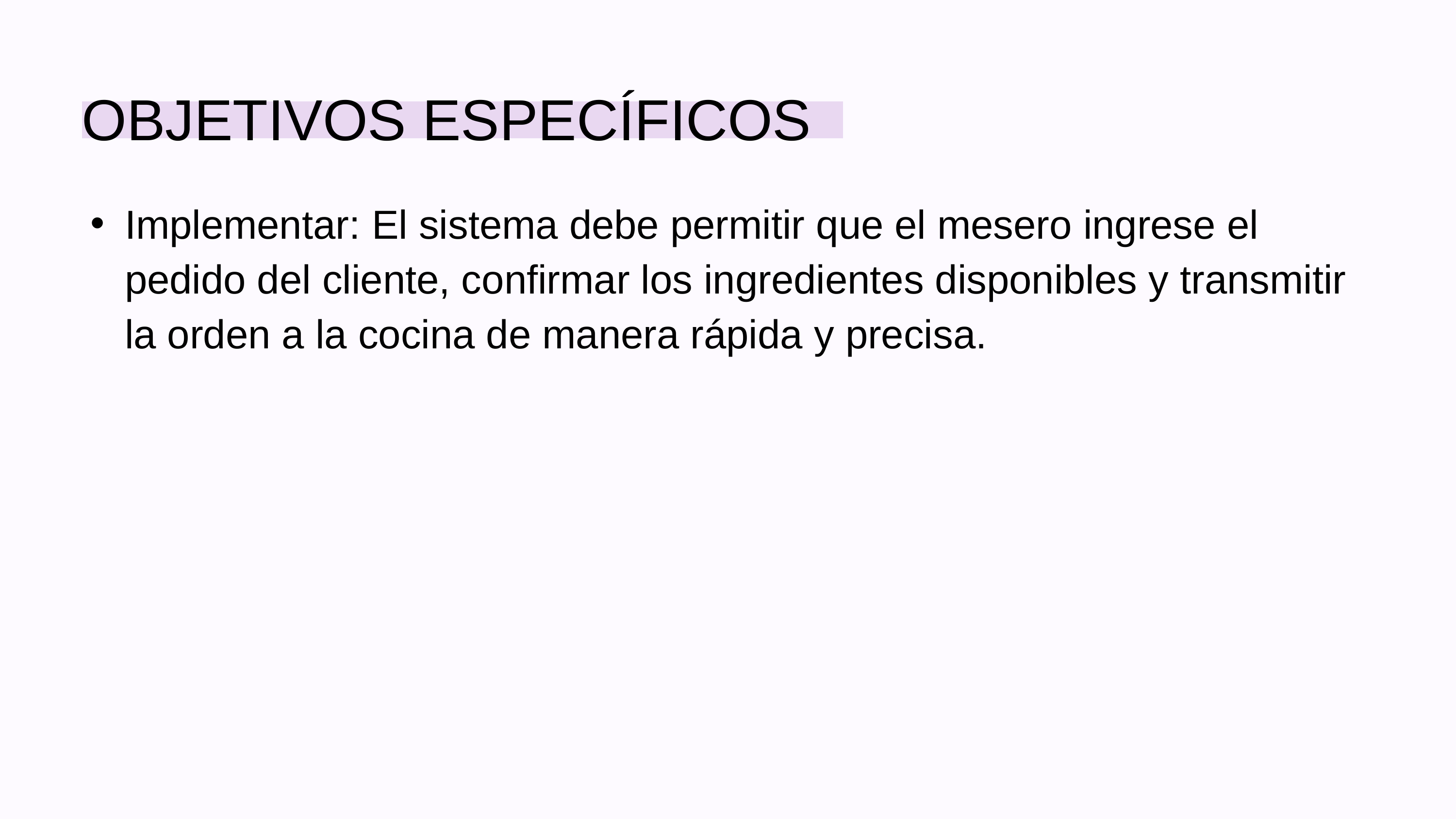

OBJETIVOS ESPECÍFICOS​

Implementar: El sistema debe permitir que el mesero ingrese el pedido del cliente, confirmar los ingredientes disponibles y transmitir la orden a la cocina de manera rápida y precisa.​